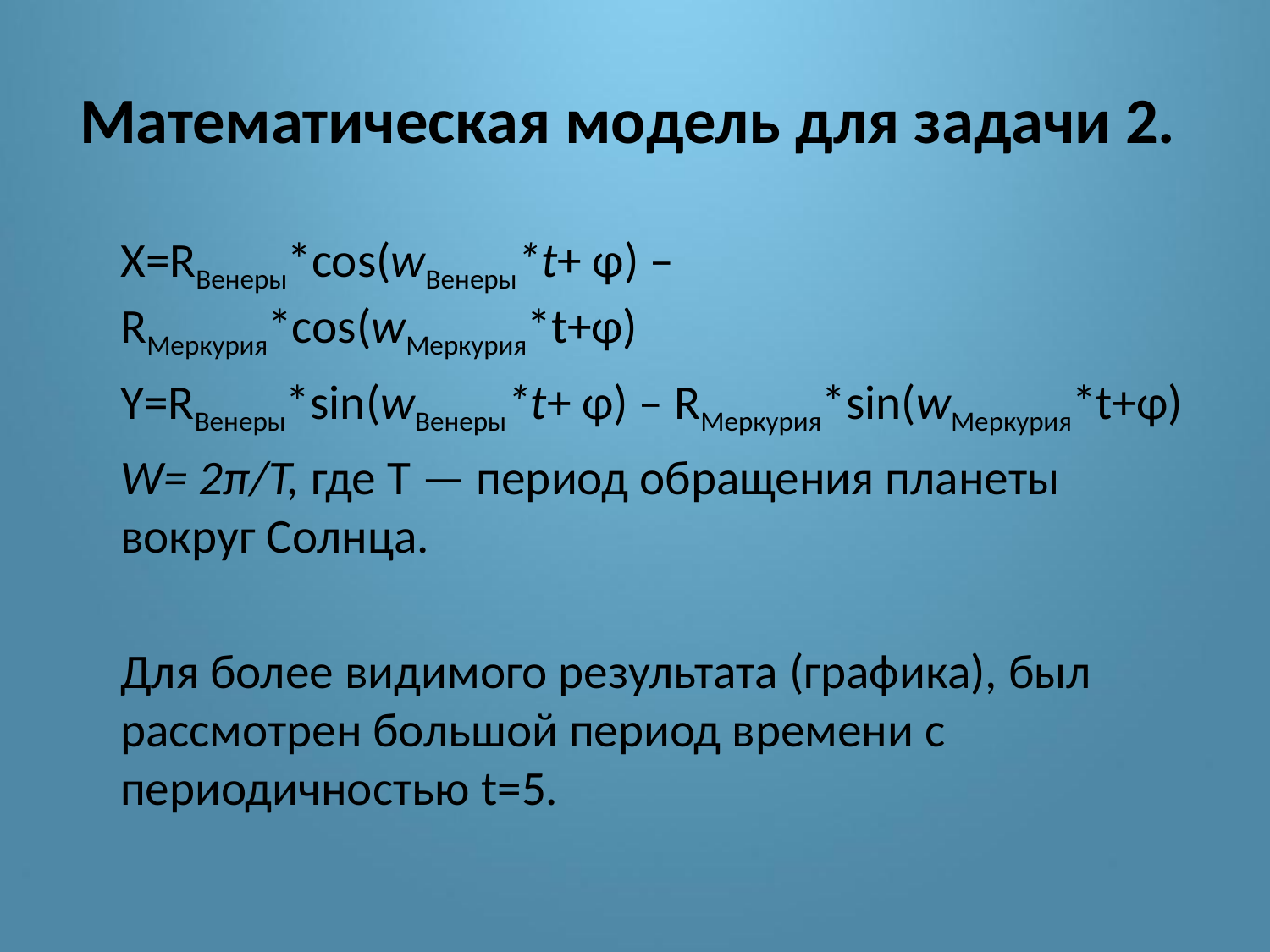

# Математическая модель для задачи 2.
	X=RВенеры*cos(wВенеры*t+ φ) – RМеркурия*cos(wМеркурия*t+φ)
	Y=RВенеры*sin(wВенеры*t+ φ) – RМеркурия*sin(wМеркурия*t+φ)
	W= 2π/T, где Т — период обращения планеты вокруг Солнца.

	Для более видимого результата (графика), был рассмотрен большой период времени с периодичностью t=5.